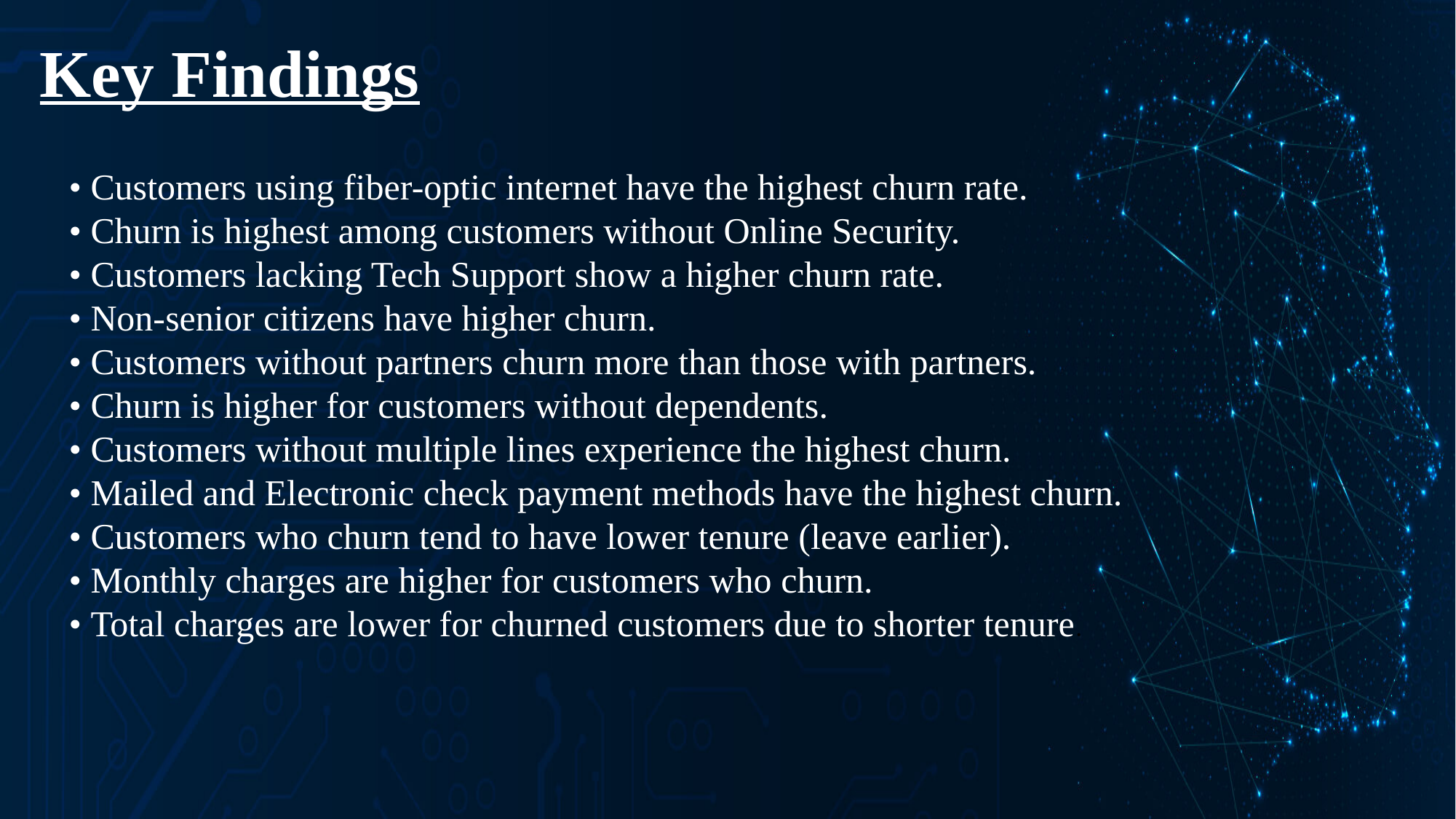

Key Findings
• Customers using fiber-optic internet have the highest churn rate.
• Churn is highest among customers without Online Security.
• Customers lacking Tech Support show a higher churn rate.
• Non-senior citizens have higher churn.
• Customers without partners churn more than those with partners.
• Churn is higher for customers without dependents.
• Customers without multiple lines experience the highest churn.
• Mailed and Electronic check payment methods have the highest churn.
• Customers who churn tend to have lower tenure (leave earlier).
• Monthly charges are higher for customers who churn.
• Total charges are lower for churned customers due to shorter tenure.